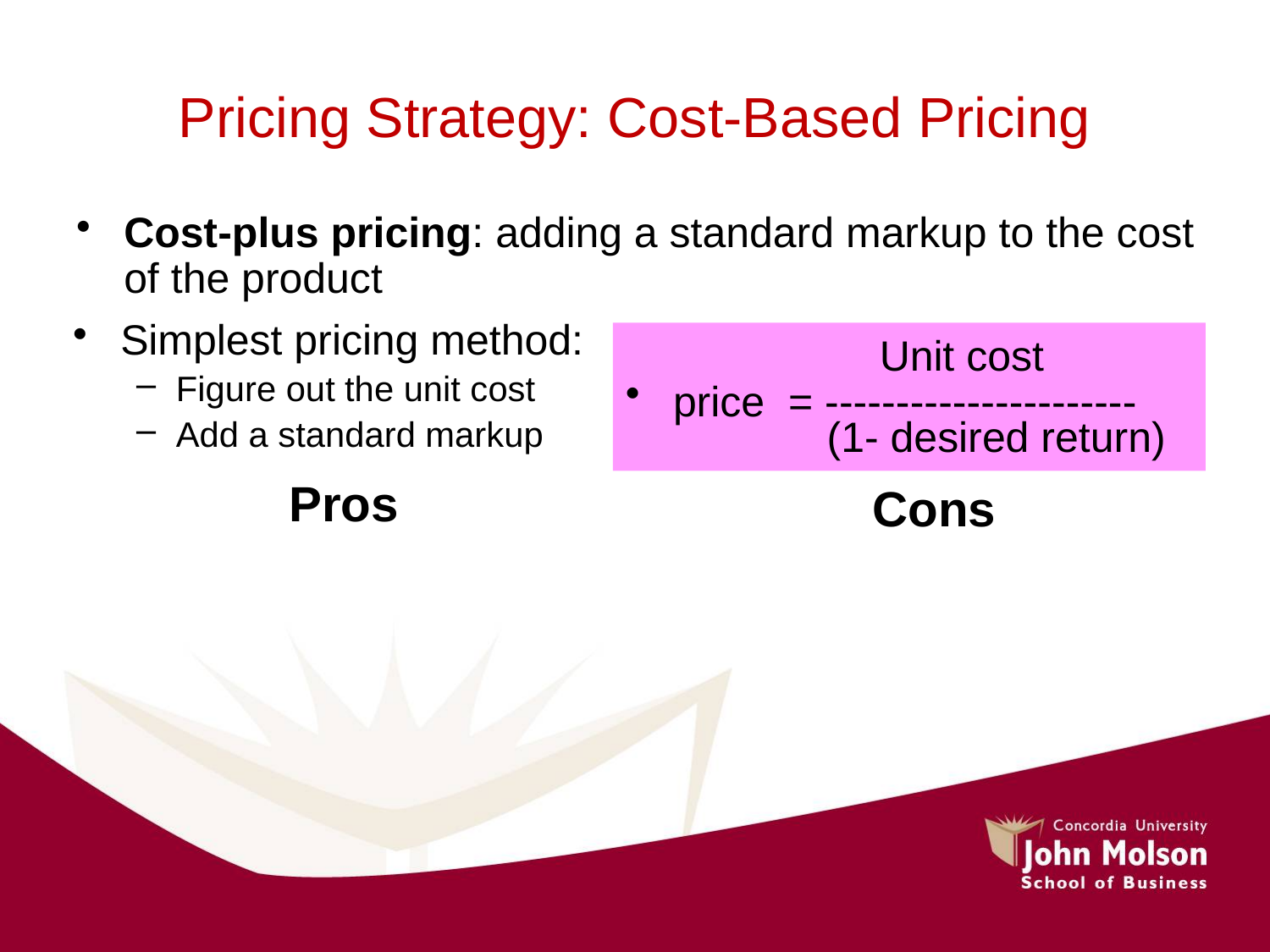

# Pricing Strategy: Cost-Based Pricing
Cost-plus pricing: adding a standard markup to the cost of the product
Simplest pricing method:
Figure out the unit cost
Add a standard markup

Unit cost
price  = ----------------------
                 (1- desired return)

Cons

Pros